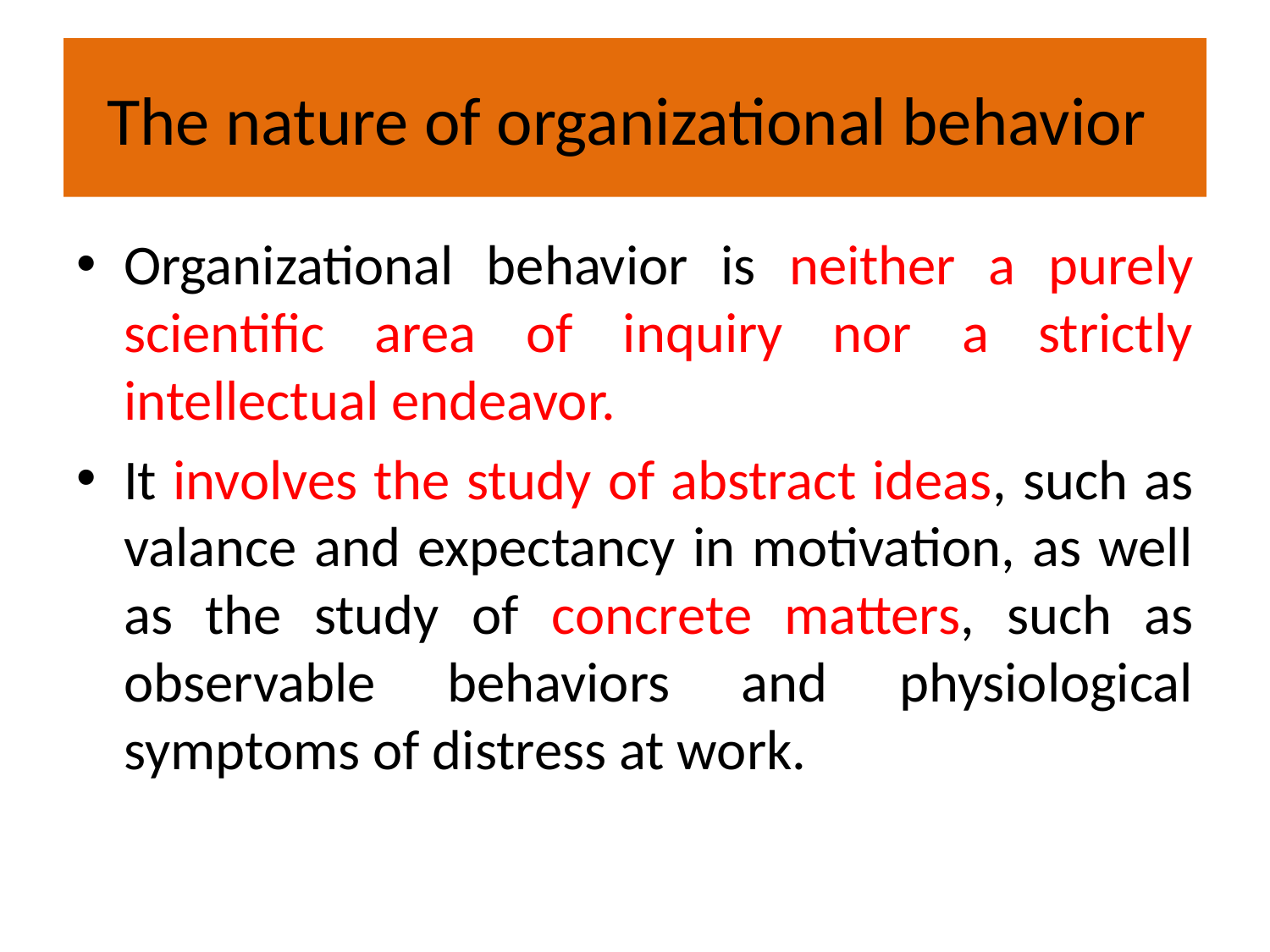

# The nature of organizational behavior
Organizational behavior is neither a purely scientific area of inquiry nor a strictly intellectual endeavor.
It involves the study of abstract ideas, such as valance and expectancy in motivation, as well as the study of concrete matters, such as observable behaviors and physiological symptoms of distress at work.